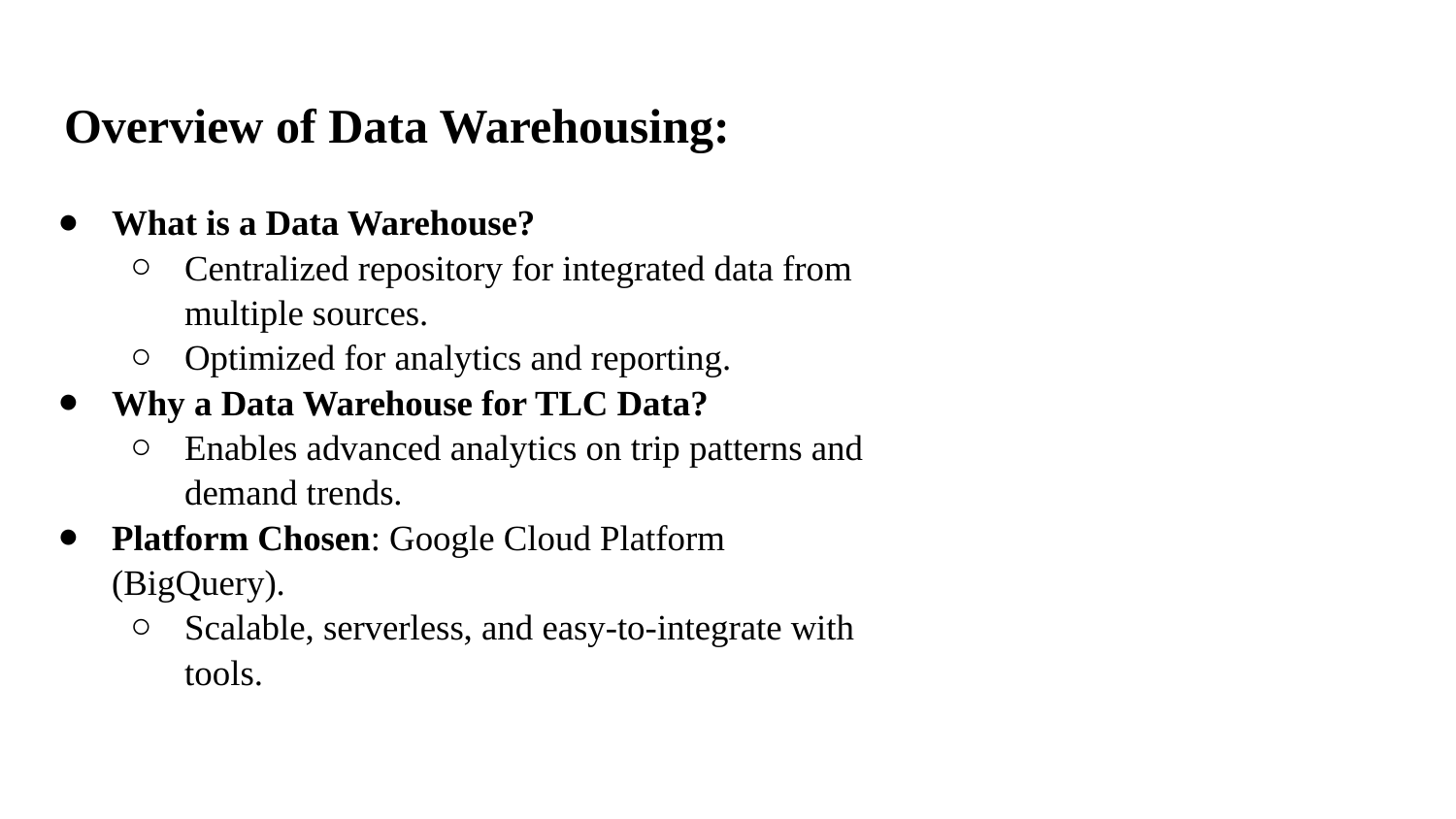

# Overview of Data Warehousing:

What is a Data Warehouse?
Centralized repository for integrated data from multiple sources.
Optimized for analytics and reporting.
Why a Data Warehouse for TLC Data?
Enables advanced analytics on trip patterns and demand trends.
Platform Chosen: Google Cloud Platform (BigQuery).
Scalable, serverless, and easy-to-integrate with tools.